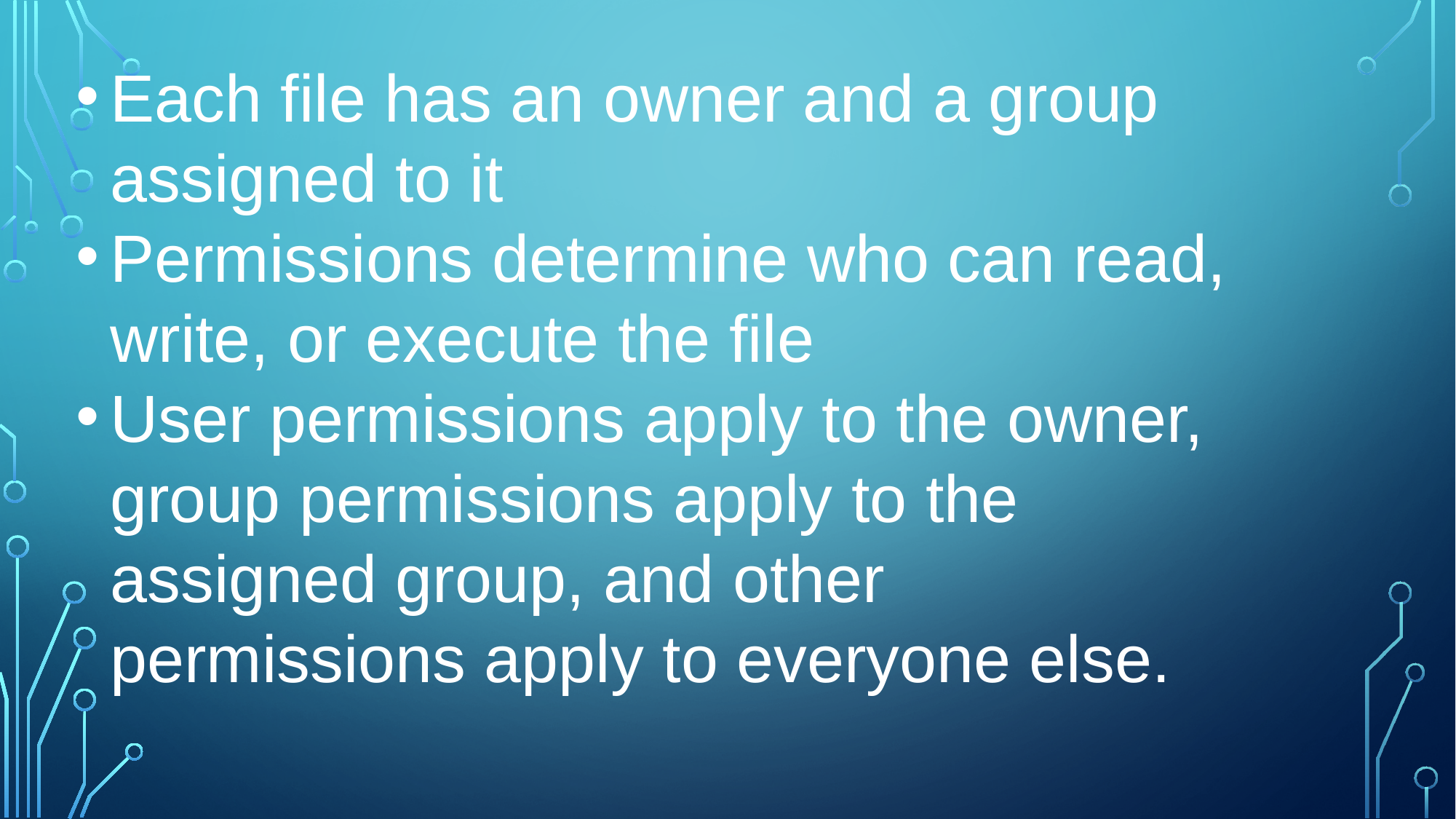

Each file has an owner and a group assigned to it
Permissions determine who can read, write, or execute the file
User permissions apply to the owner, group permissions apply to the assigned group, and other permissions apply to everyone else.